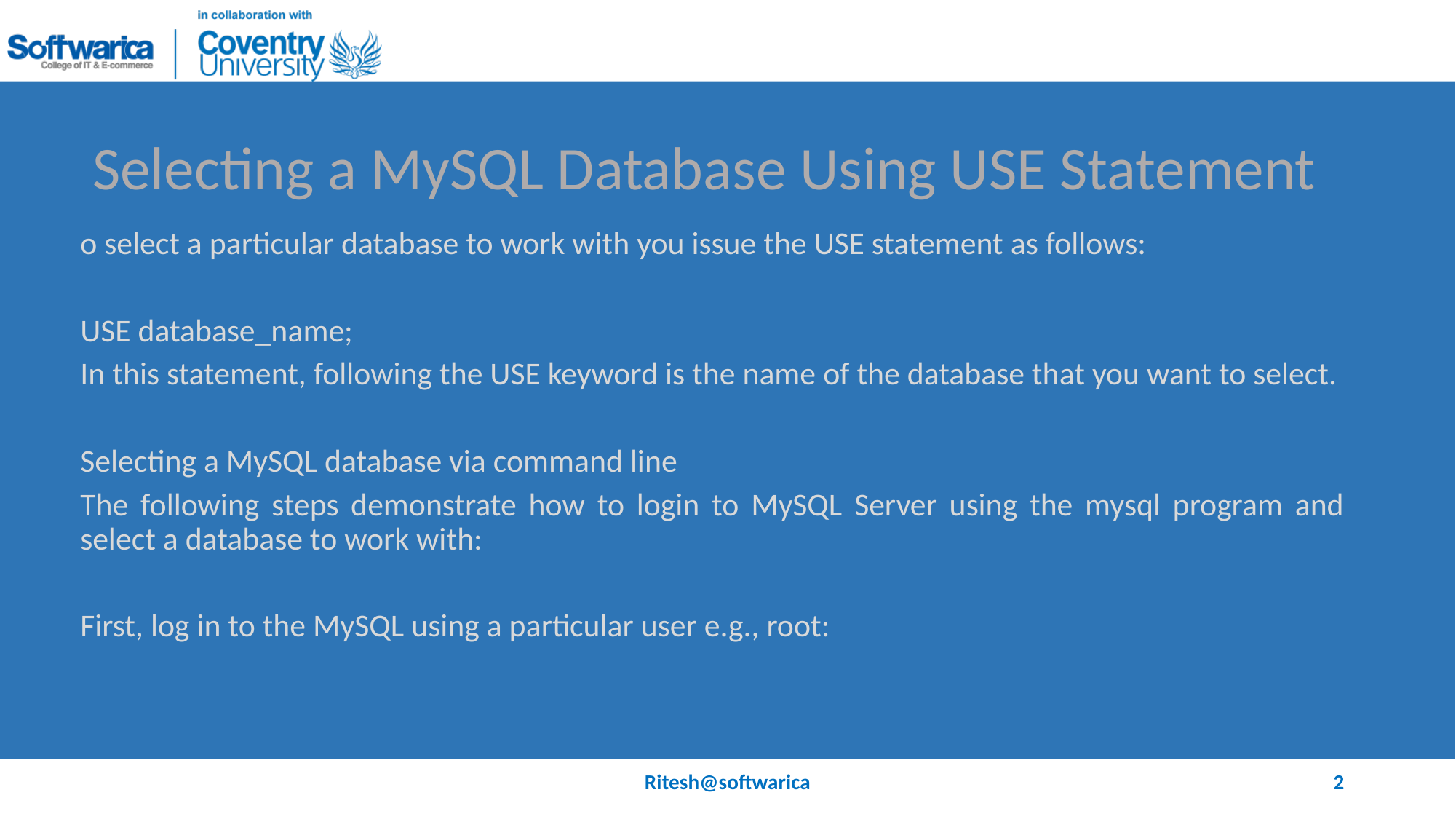

# Selecting a MySQL Database Using USE Statement
o select a particular database to work with you issue the USE statement as follows:

USE database_name;
In this statement, following the USE keyword is the name of the database that you want to select.

Selecting a MySQL database via command line
The following steps demonstrate how to login to MySQL Server using the mysql program and select a database to work with:

First, log in to the MySQL using a particular user e.g., root:

Ritesh@softwarica
2